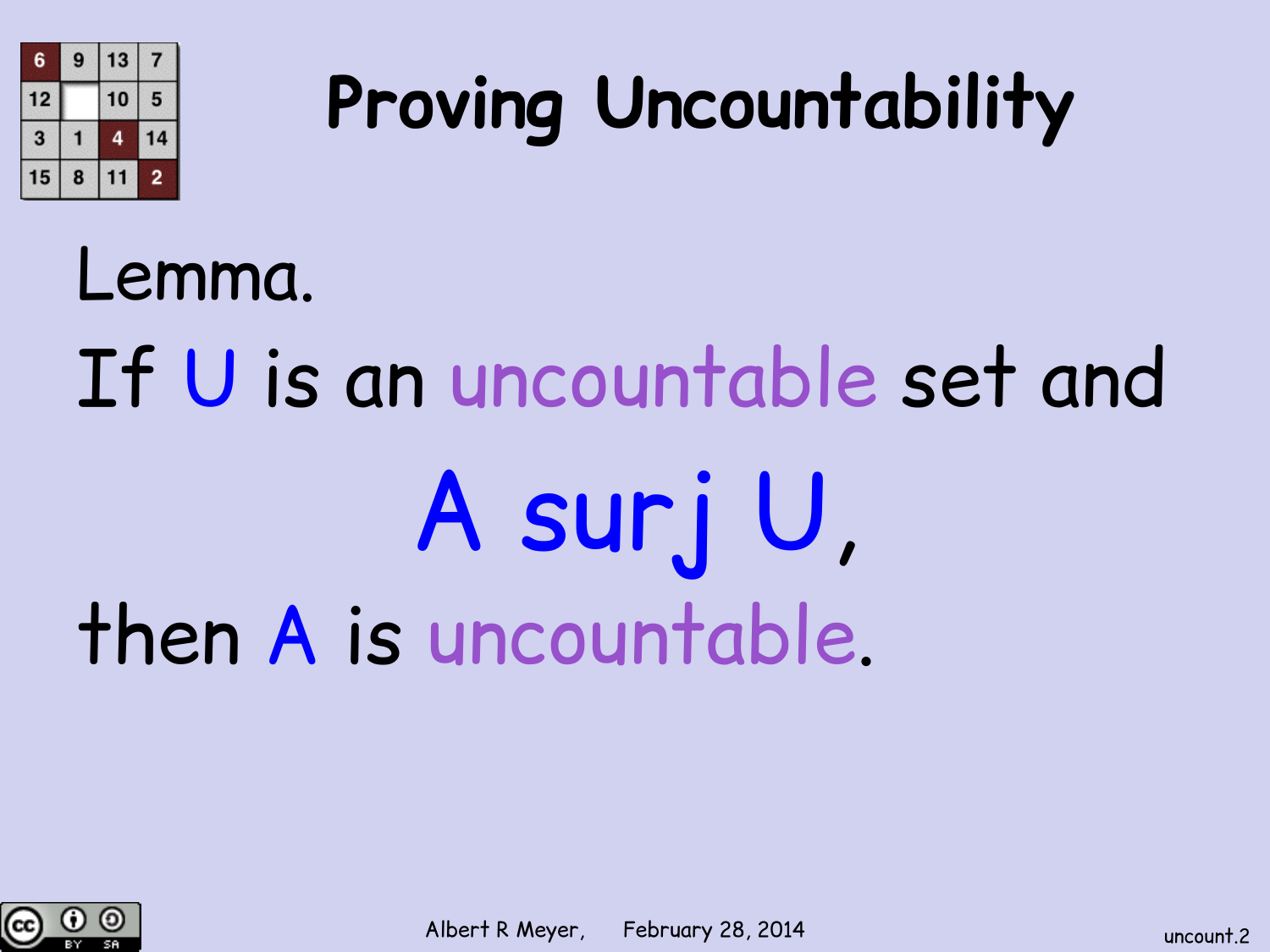

# Proving Uncountability
Lemma.
If U is an uncountable set and
A surj U,
then A is uncountable.